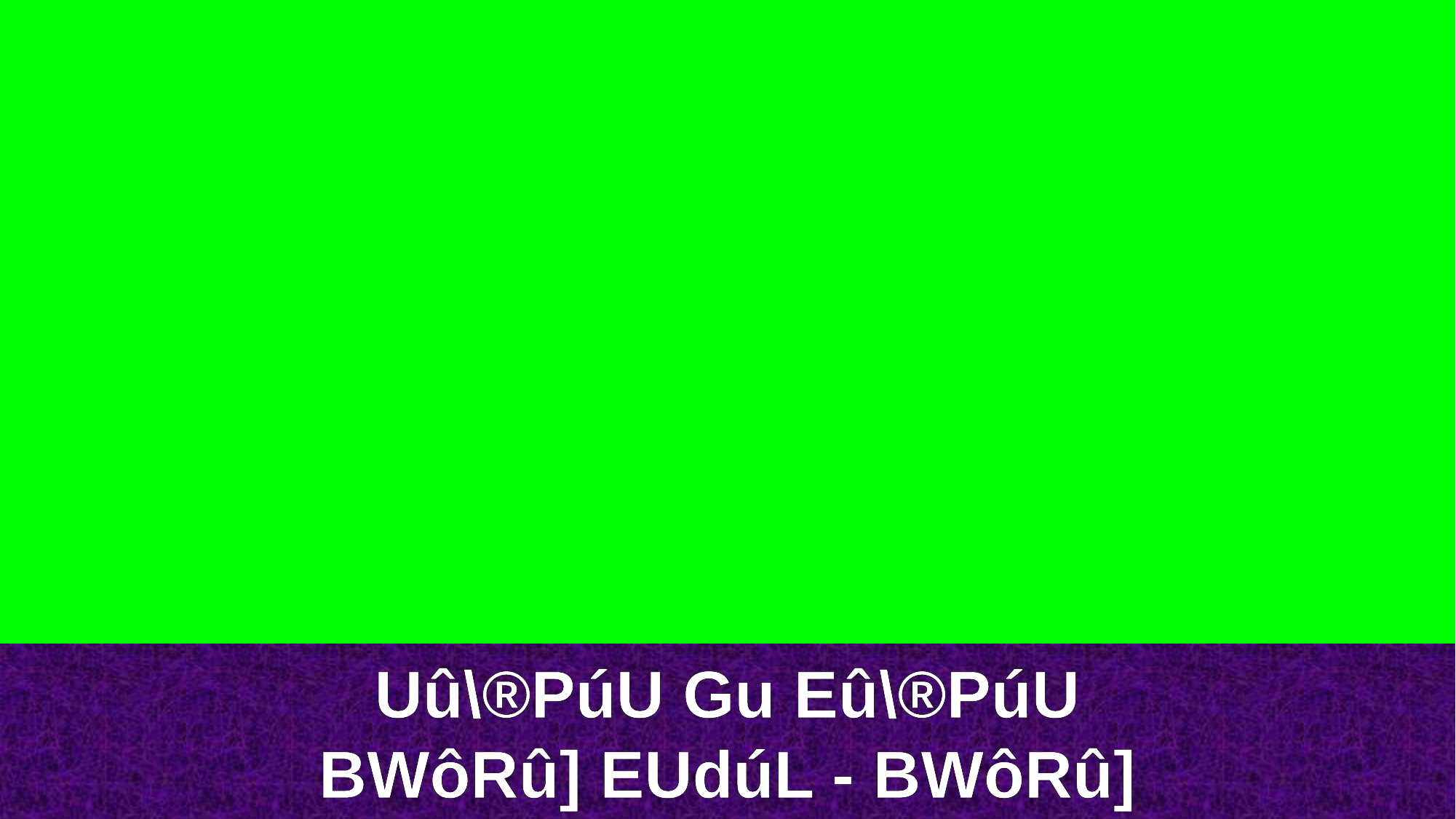

Uû\®PúU Gu Eû\®PúU
BWôRû] EUdúL - BWôRû]